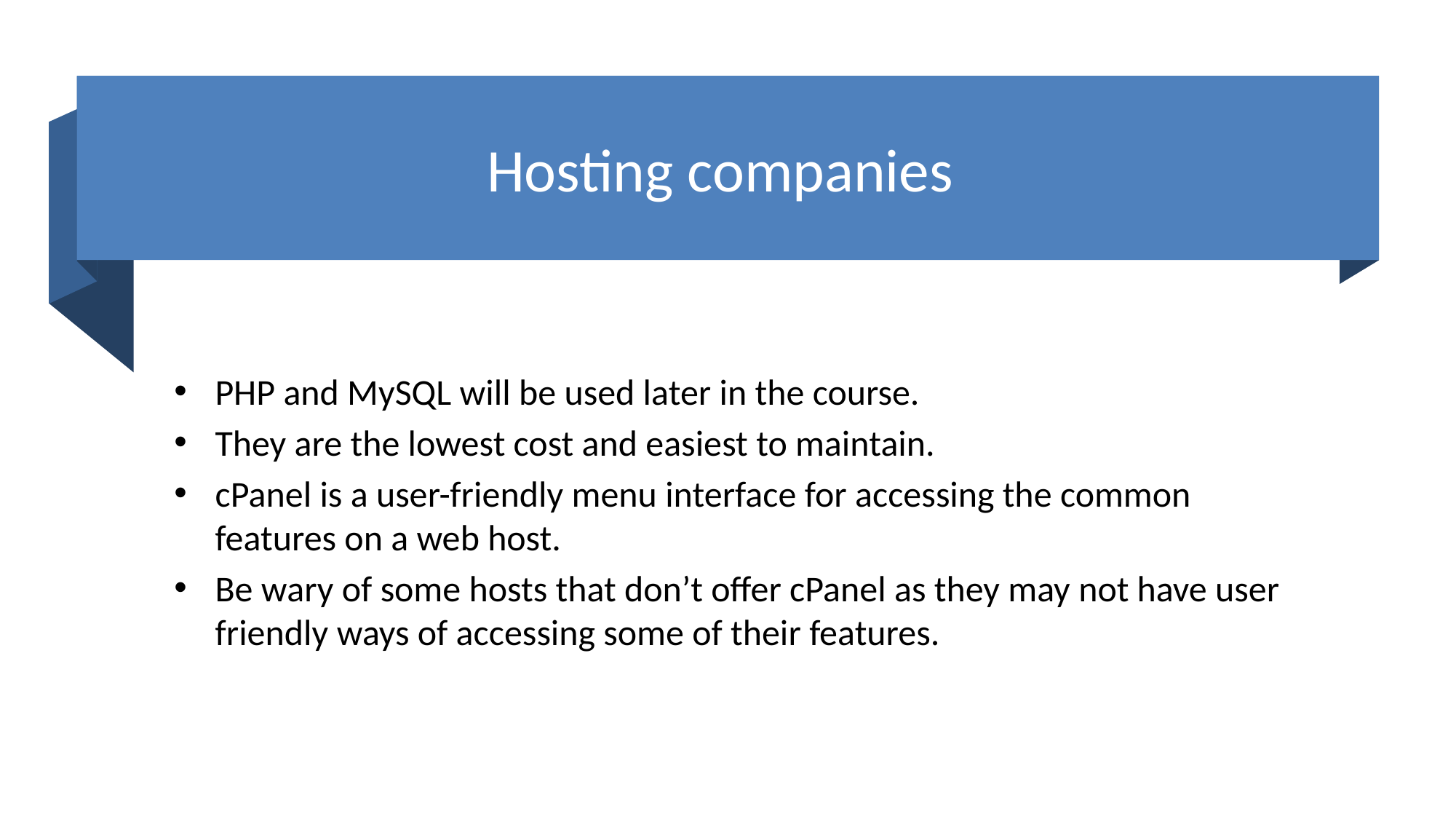

# Hosting companies

PHP and MySQL will be used later in the course.
They are the lowest cost and easiest to maintain.
cPanel is a user-friendly menu interface for accessing the common features on a web host.
Be wary of some hosts that don’t offer cPanel as they may not have user friendly ways of accessing some of their features.